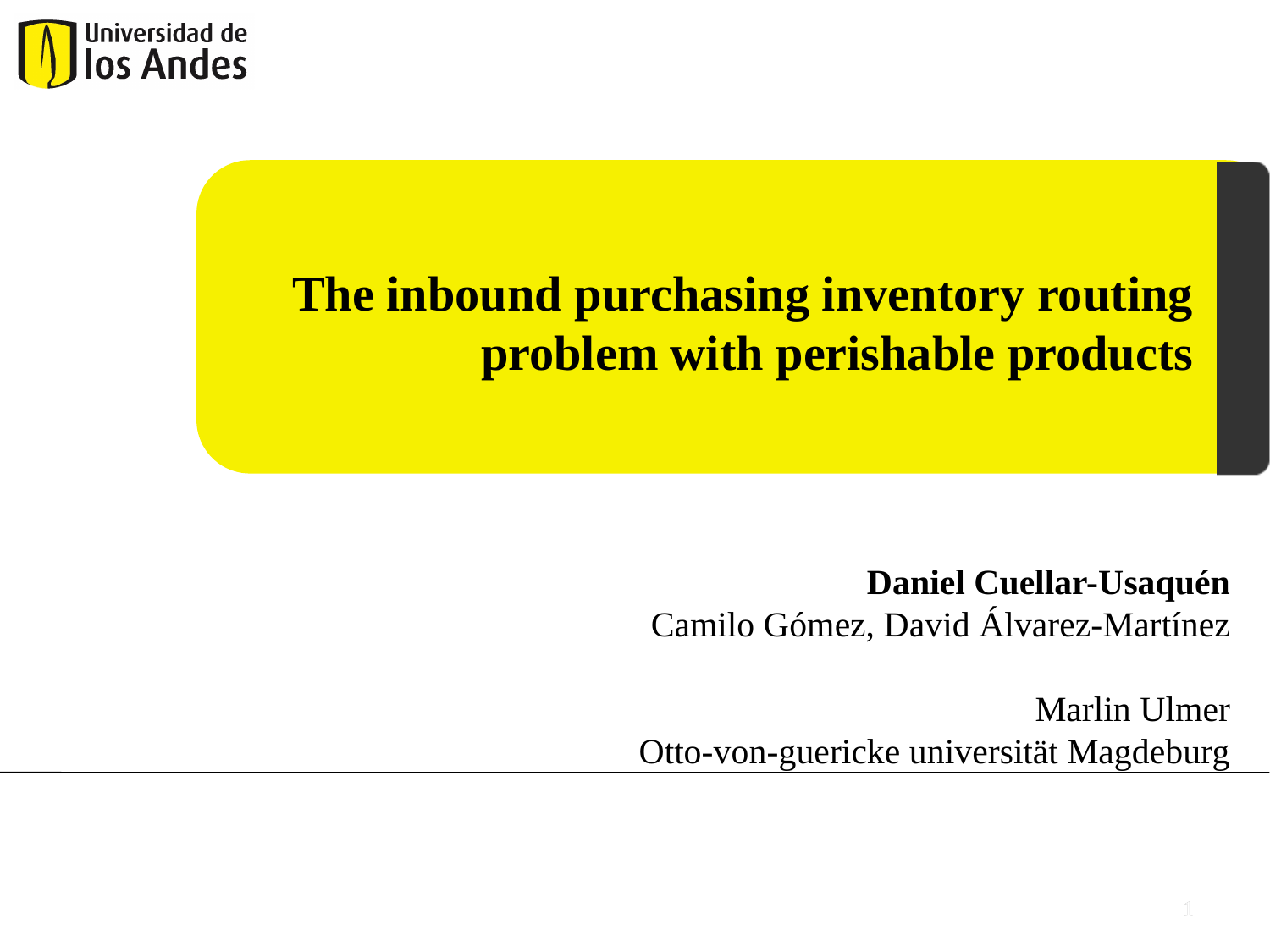

The inbound purchasing inventory routing problem with perishable products

Daniel Cuellar-Usaquén
Camilo Gómez, David Álvarez-Martínez

Marlin Ulmer
Otto-von-guericke universität Magdeburg
1
1